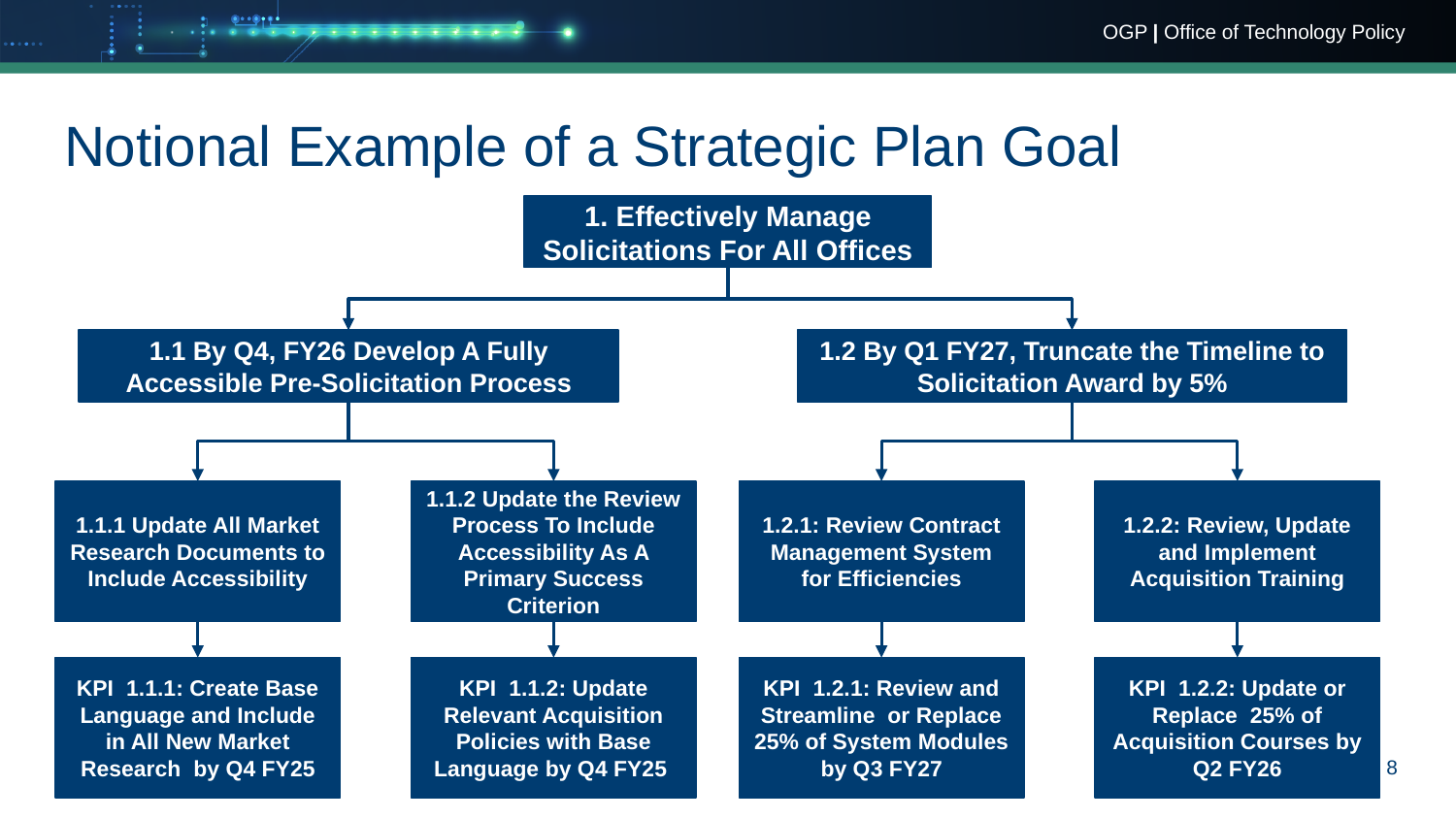

# Notional Example of a Strategic Plan Goal
1. Effectively Manage Solicitations For All Offices
1.1 By Q4, FY26 Develop A Fully Accessible Pre-Solicitation Process
1.2 By Q1 FY27, Truncate the Timeline to Solicitation Award by 5%
1.1.1 Update All Market Research Documents to Include Accessibility
1.1.2 Update the Review Process To Include Accessibility As A Primary Success Criterion
1.2.1: Review Contract Management System for Efficiencies
1.2.2: Review, Update and Implement Acquisition Training
KPI  1.1.1: Create Base Language and Include in All New Market Research  by Q4 FY25
KPI  1.1.2: Update Relevant Acquisition Policies with Base Language by Q4 FY25
KPI  1.2.1: Review and Streamline  or Replace 25% of System Modules by Q3 FY27
KPI  1.2.2: Update or Replace  25% of Acquisition Courses by Q2 FY26
8